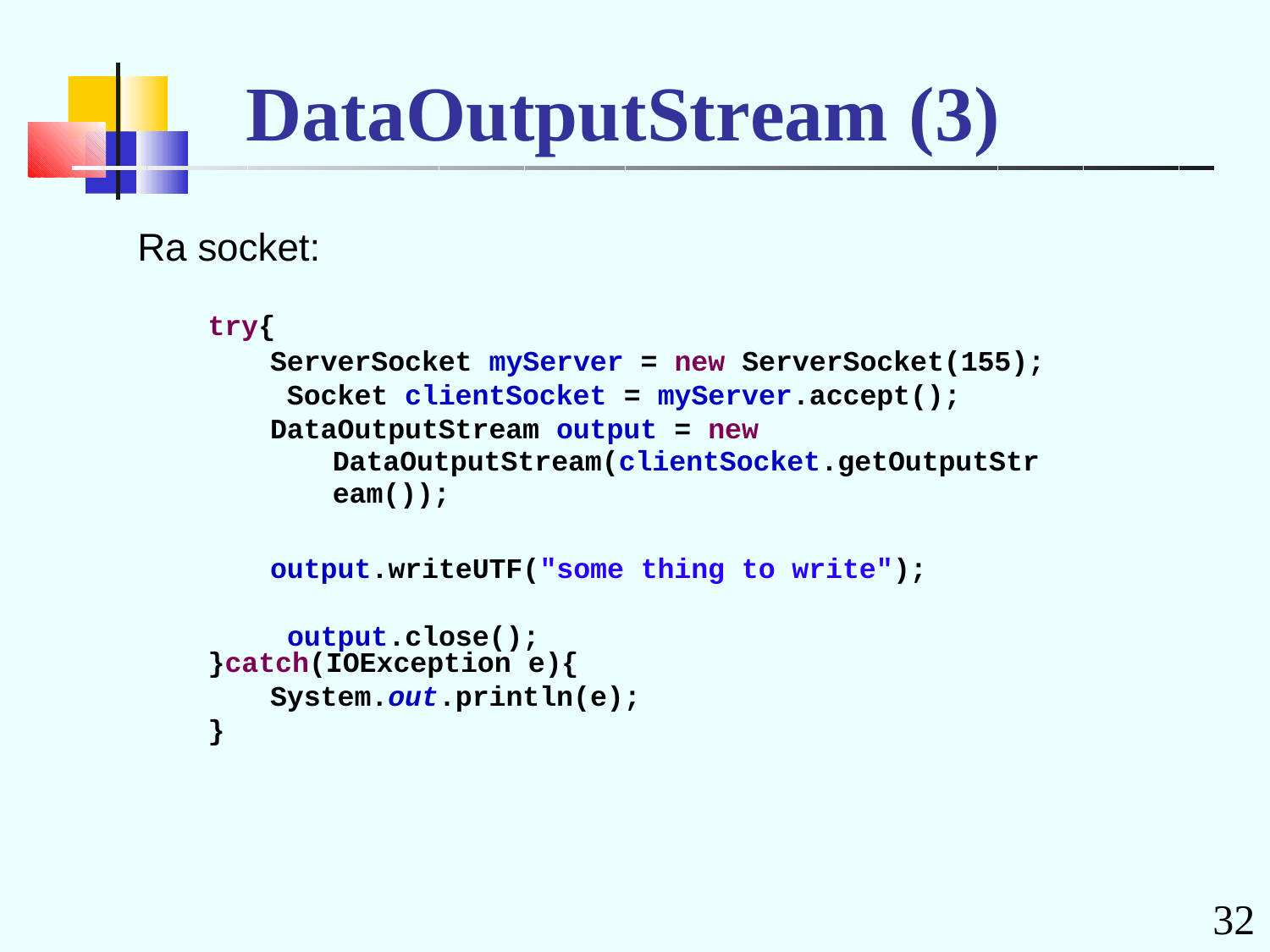

# DataOutputStream	(3)

Ra socket:

try{
ServerSocket myServer = new ServerSocket(155);  Socket clientSocket = myServer.accept();  DataOutputStream output = new
DataOutputStream(clientSocket.getOutputStream());
output.writeUTF("some thing to write");  output.close();
}catch(IOException e){
System.out.println(e);
}
32